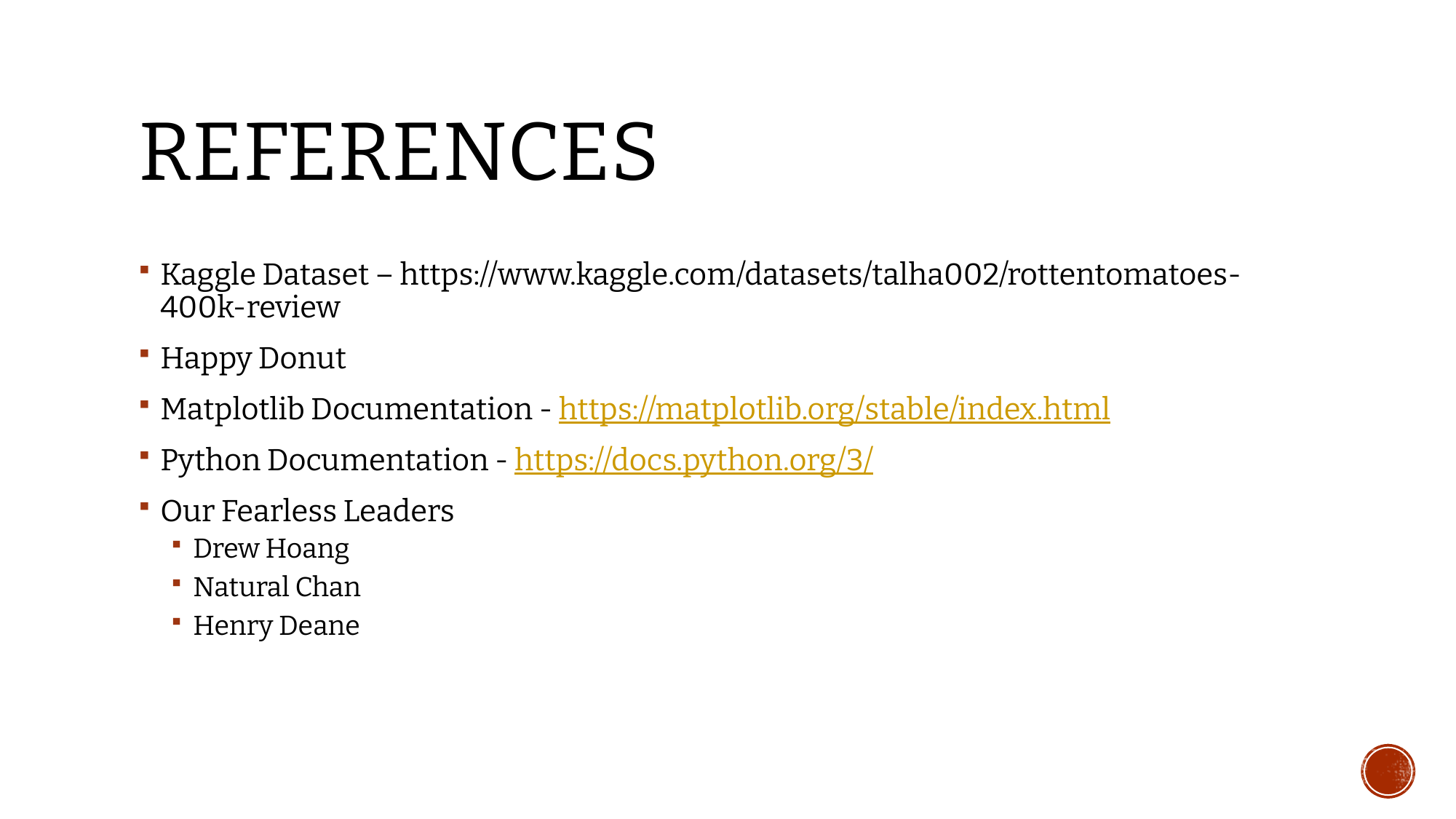

# References
Kaggle Dataset – https://www.kaggle.com/datasets/talha002/rottentomatoes-400k-review
Happy Donut
Matplotlib Documentation - https://matplotlib.org/stable/index.html
Python Documentation - https://docs.python.org/3/
Our Fearless Leaders
Drew Hoang
Natural Chan
Henry Deane